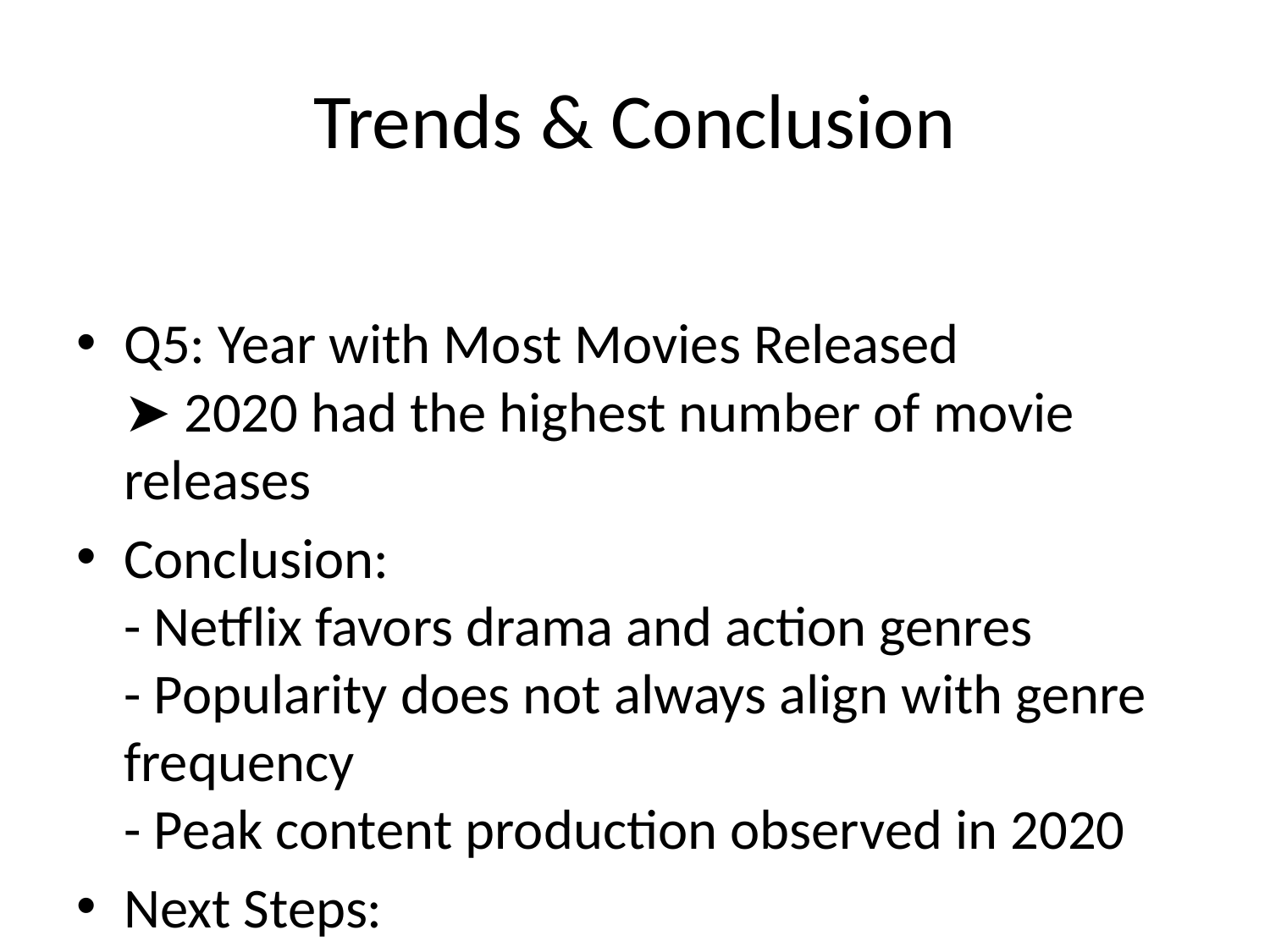

# Trends & Conclusion

Q5: Year with Most Movies Released
➤ 2020 had the highest number of movie releases
Conclusion:
- Netflix favors drama and action genres
- Popularity does not always align with genre frequency
- Peak content production observed in 2020
Next Steps:
- Expand analysis to include TV shows
- Investigate regional trends and language patterns
- Correlate ratings with viewer demographics (if available)